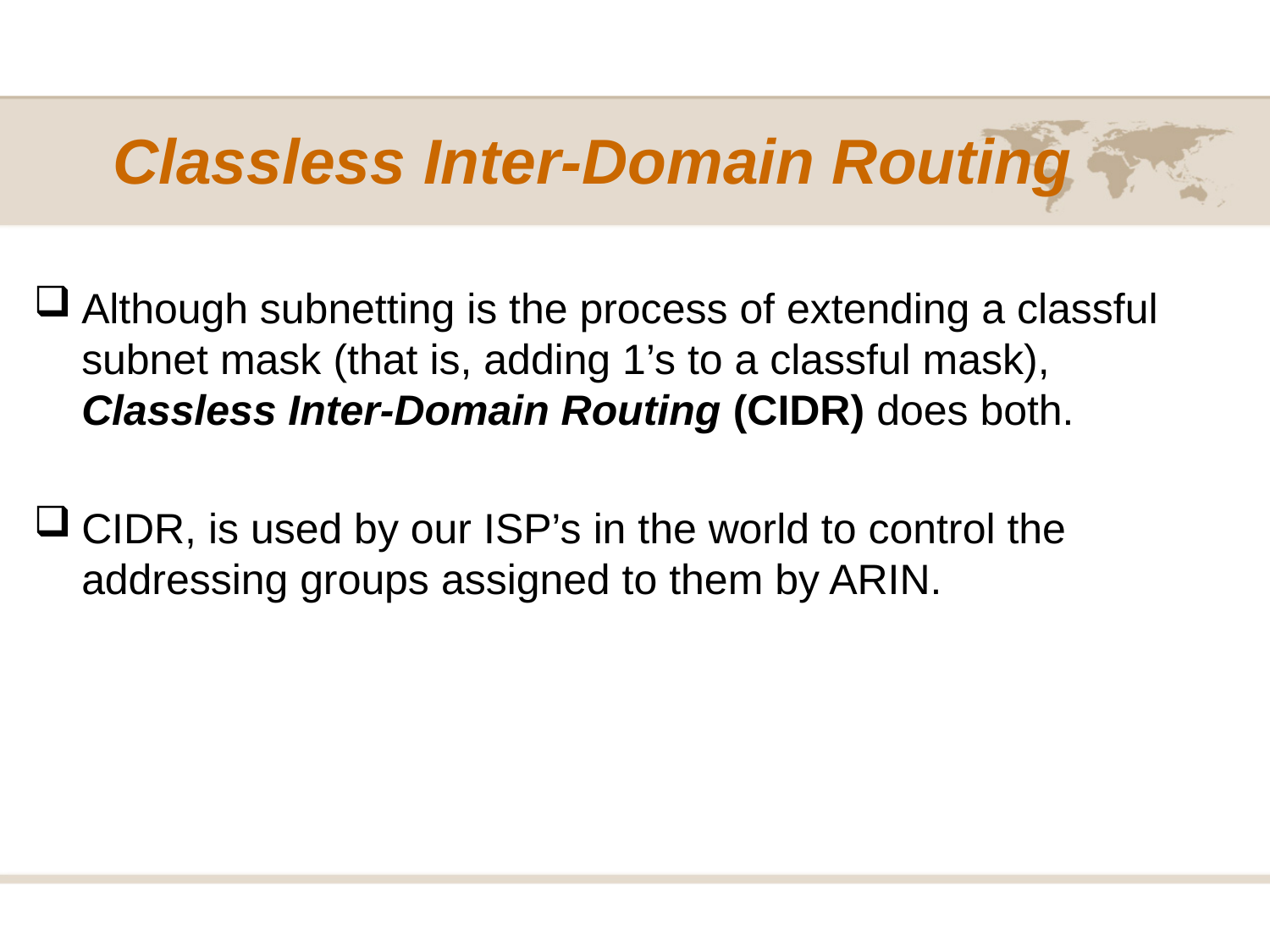

# Classless Inter-Domain Routing
Although subnetting is the process of extending a classful subnet mask (that is, adding 1’s to a classful mask), Classless Inter-Domain Routing (CIDR) does both.

CIDR, is used by our ISP’s in the world to control the addressing groups assigned to them by ARIN.